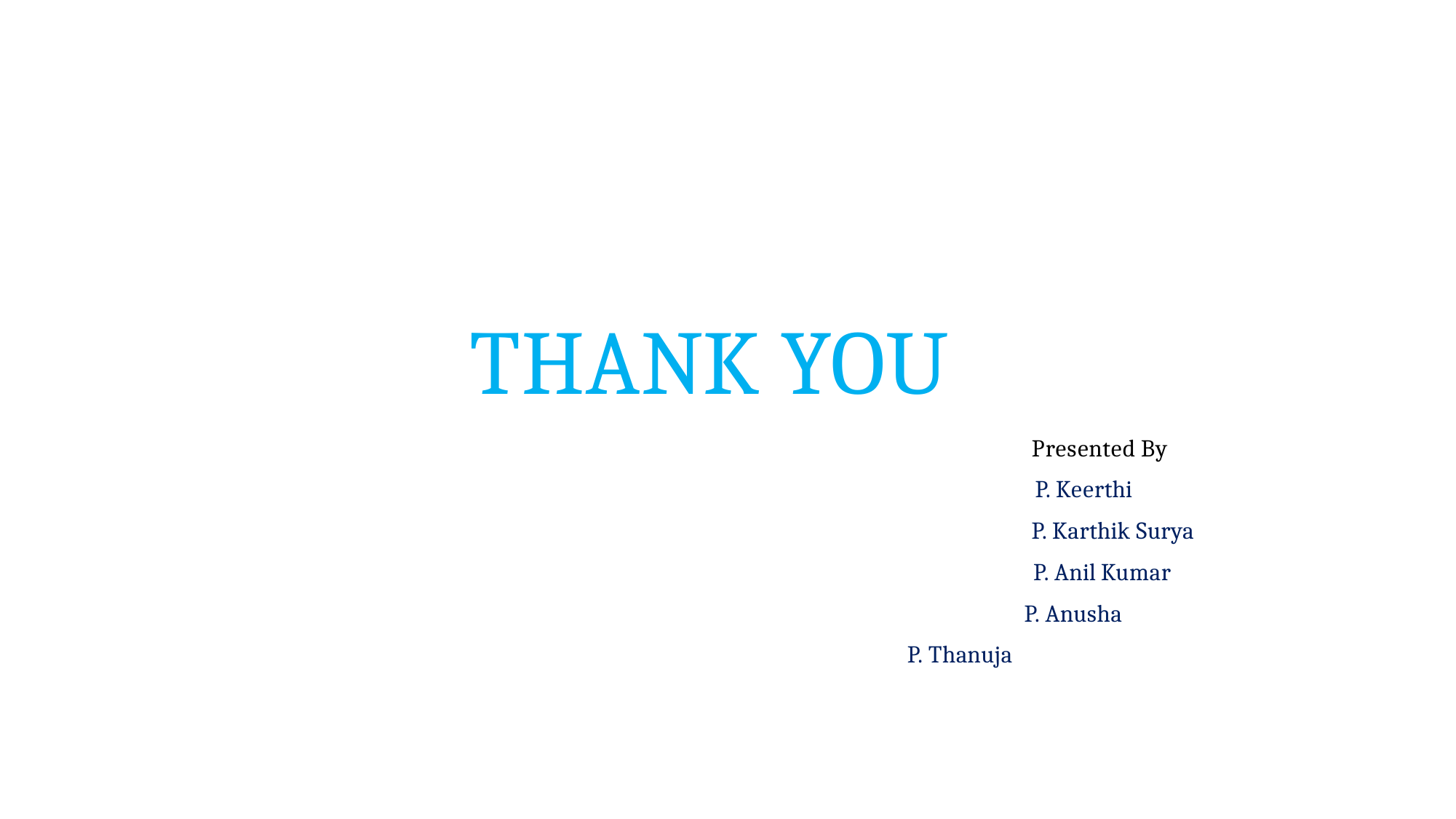

# THANK YOU
                                                                                                                                              Presented By
                                                                                                                                       P. Keerthi
                                                                                                                                                   P. Karthik Surya
                                                                                                                                              P. Anil Kumar
                                                                                                                                      P. Anusha
                                                                                                                                       P. Thanuja